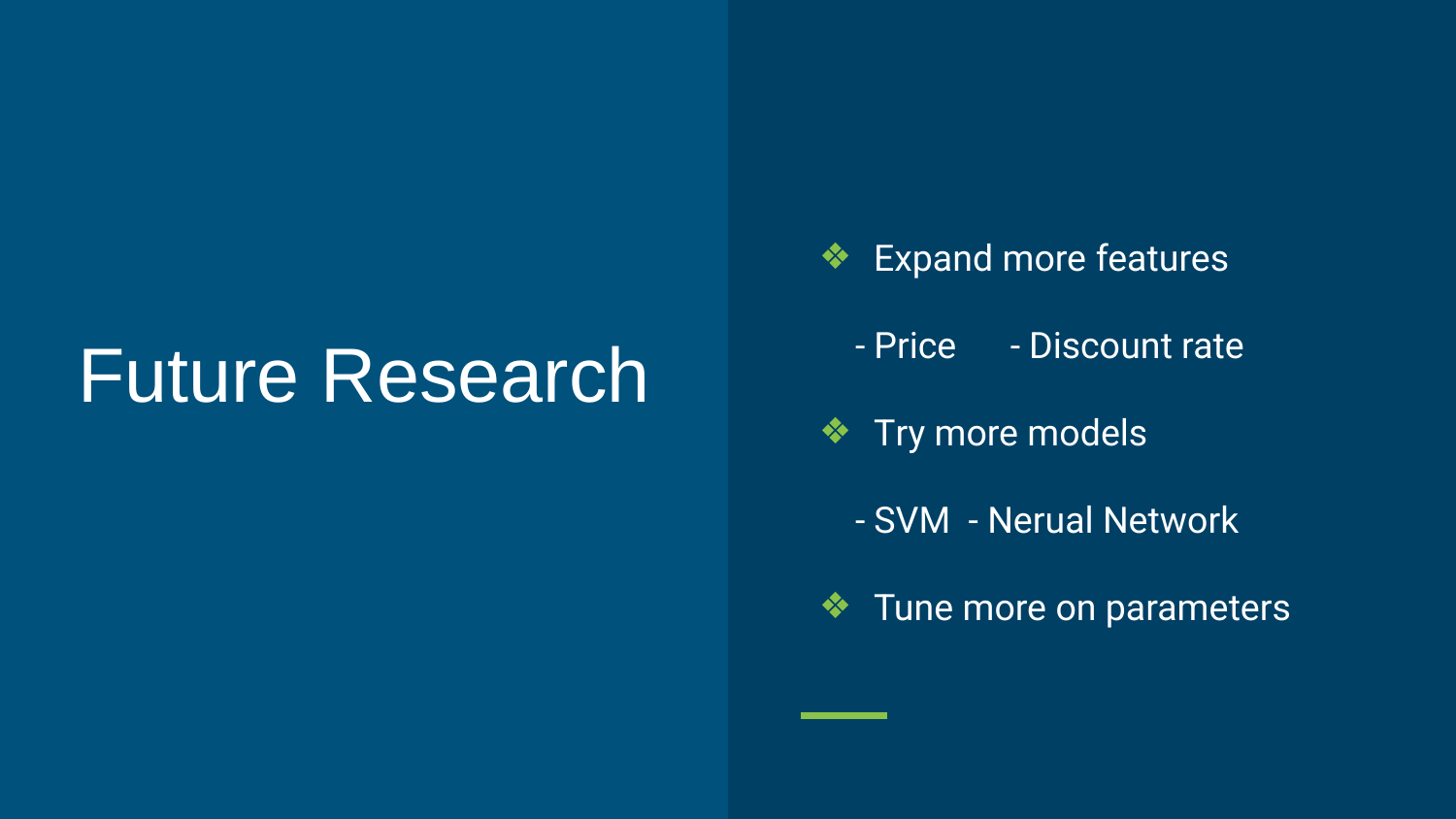

Expand more features
    - Price      - Discount rate
Try more models
    - SVM  - Nerual Network
Tune more on parameters
# Future Research